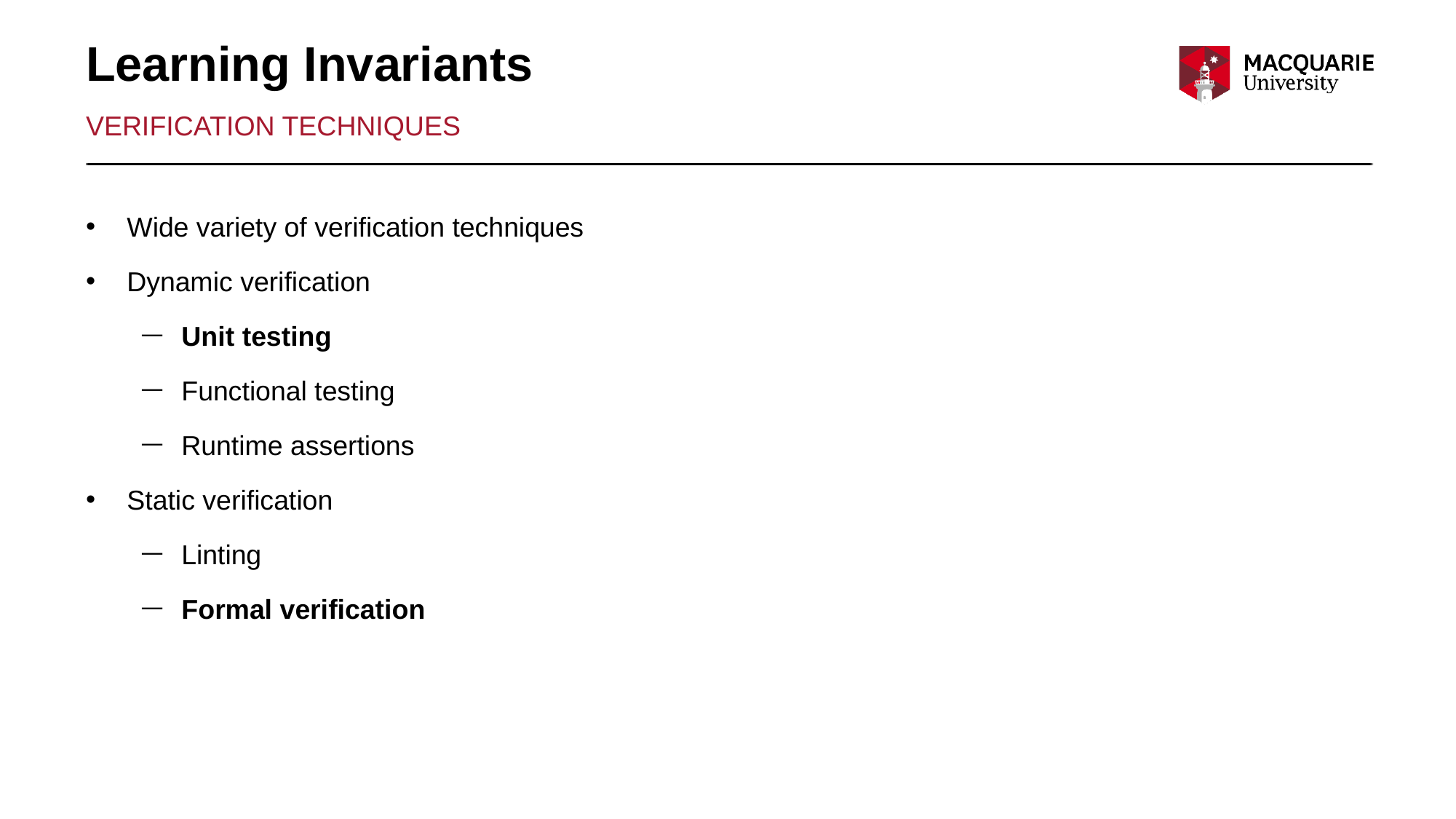

# Learning Invariants
Verification techniques
Wide variety of verification techniques
Dynamic verification
Unit testing
Functional testing
Runtime assertions
Static verification
Linting
Formal verification